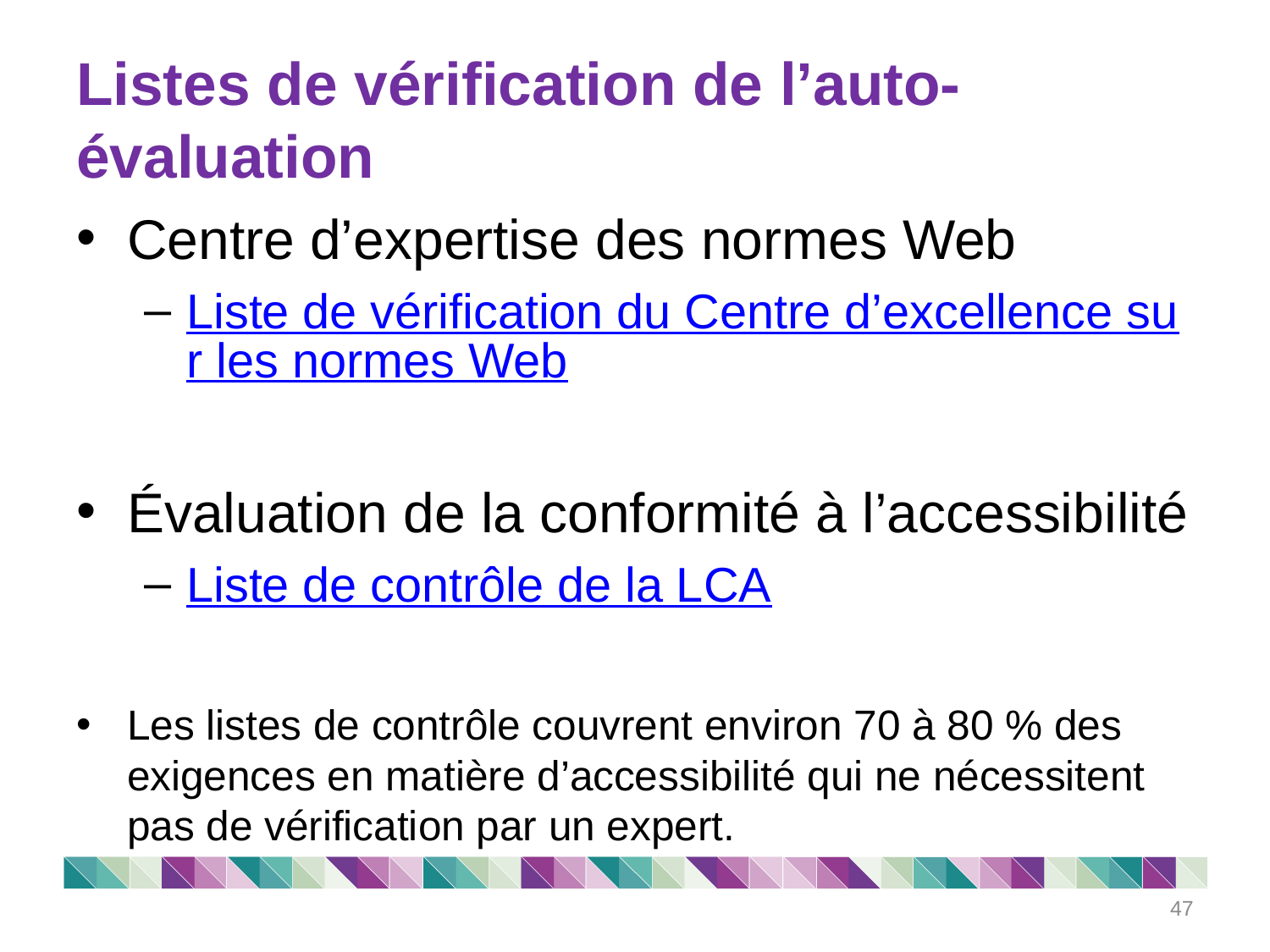

# Listes de vérification de l’auto-évaluation
Centre d’expertise des normes Web
Liste de vérification du Centre d’excellence sur les normes Web

Évaluation de la conformité à l’accessibilité
Liste de contrôle de la LCA

Les listes de contrôle couvrent environ 70 à 80 % des exigences en matière d’accessibilité qui ne nécessitent pas de vérification par un expert.
47